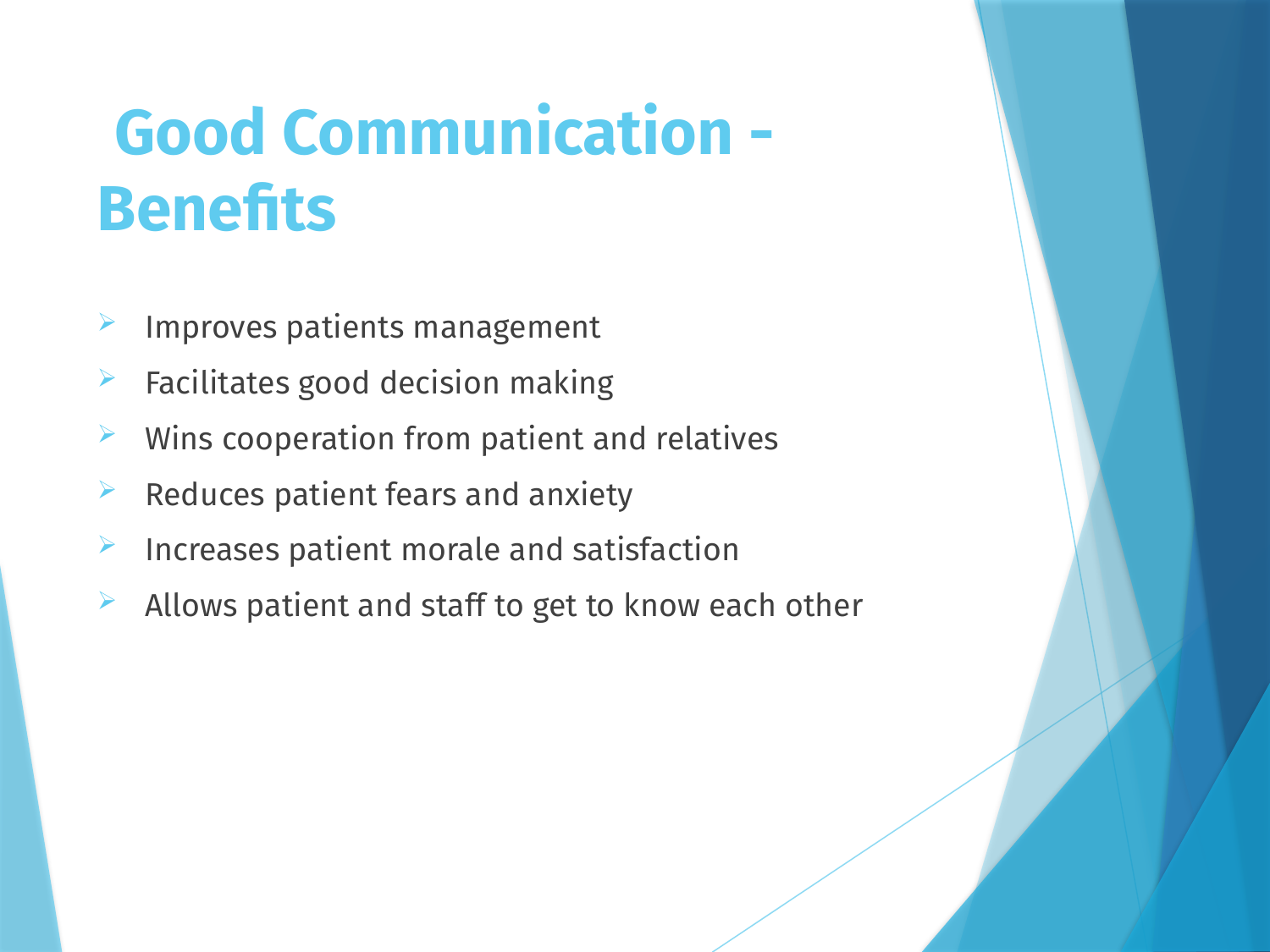

# Good Communication - Benefits
Improves patients management
Facilitates good decision making
Wins cooperation from patient and relatives
Reduces patient fears and anxiety
Increases patient morale and satisfaction
Allows patient and staff to get to know each other